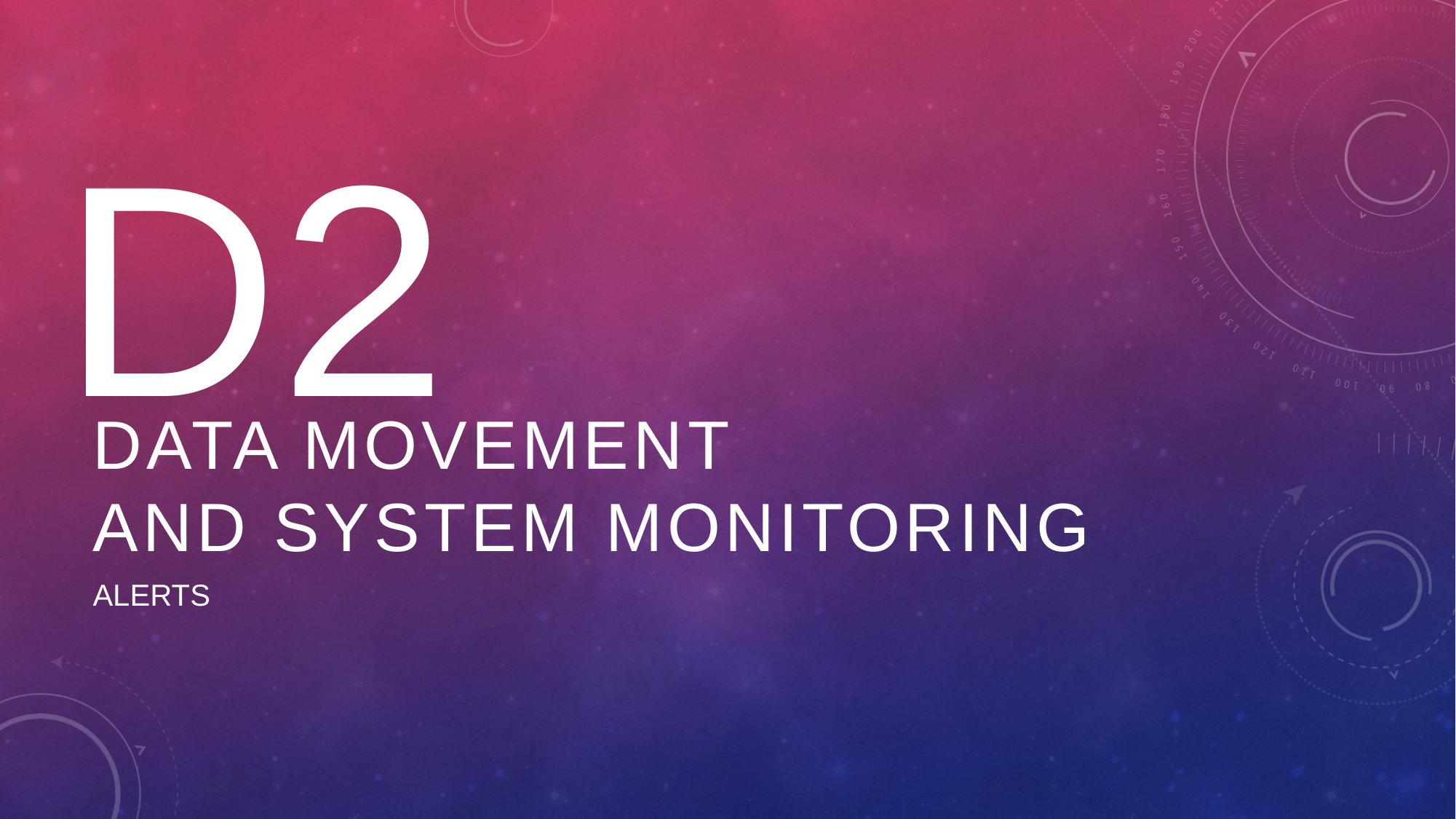

D2
# DATA MOVEMENT AND SYSTEM MONITORING
Alerts